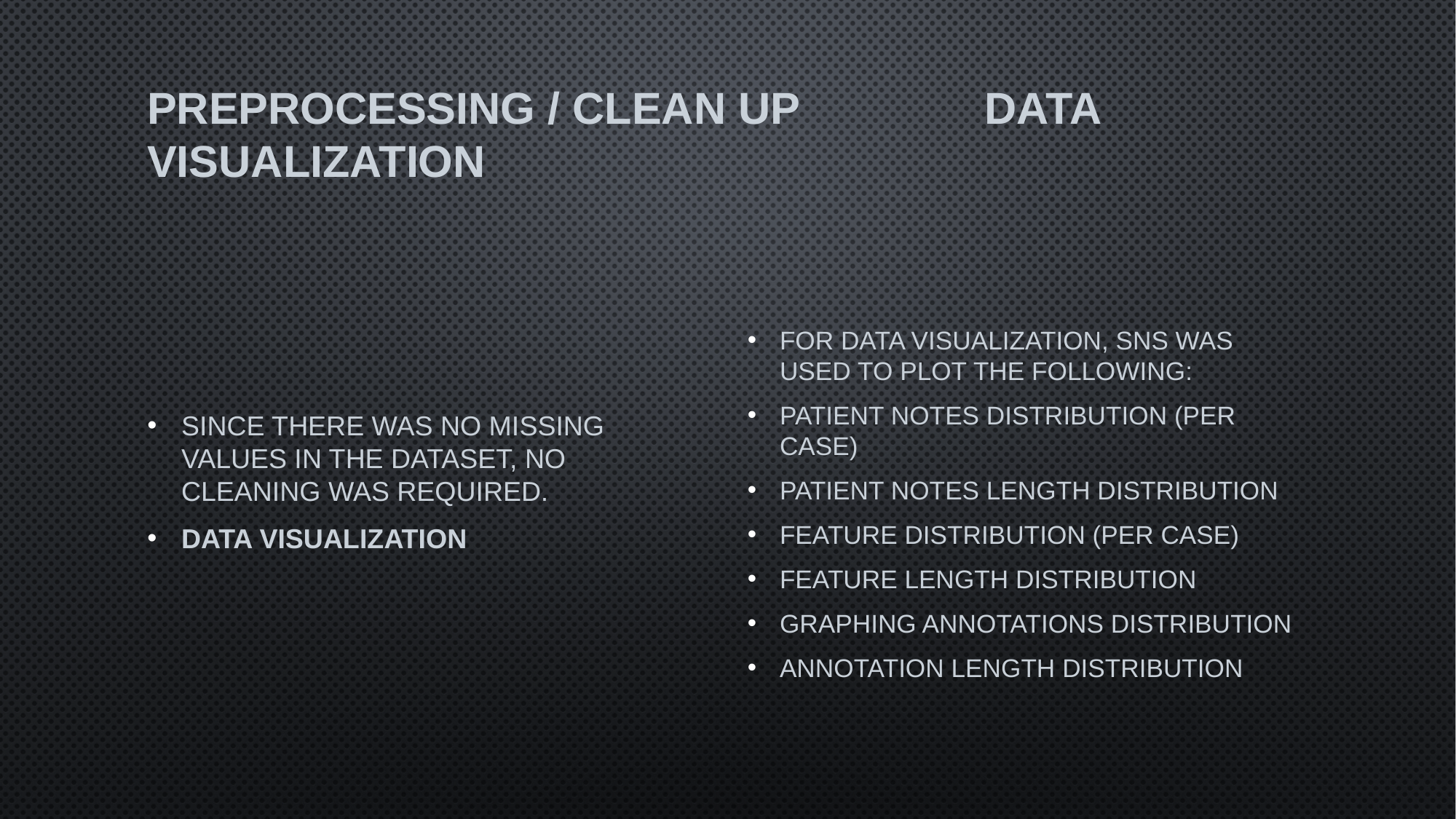

# Preprocessing / Clean up               Data Visualization
Since there was no missing values in the dataset, no cleaning was required.
Data Visualization

For Data Visualization, SNS was used to plot the following:
Patient Notes Distribution (Per case)
Patient Notes Length Distribution
Feature Distribution (per Case)
Feature Length Distribution
Graphing Annotations Distribution
Annotation Length Distribution